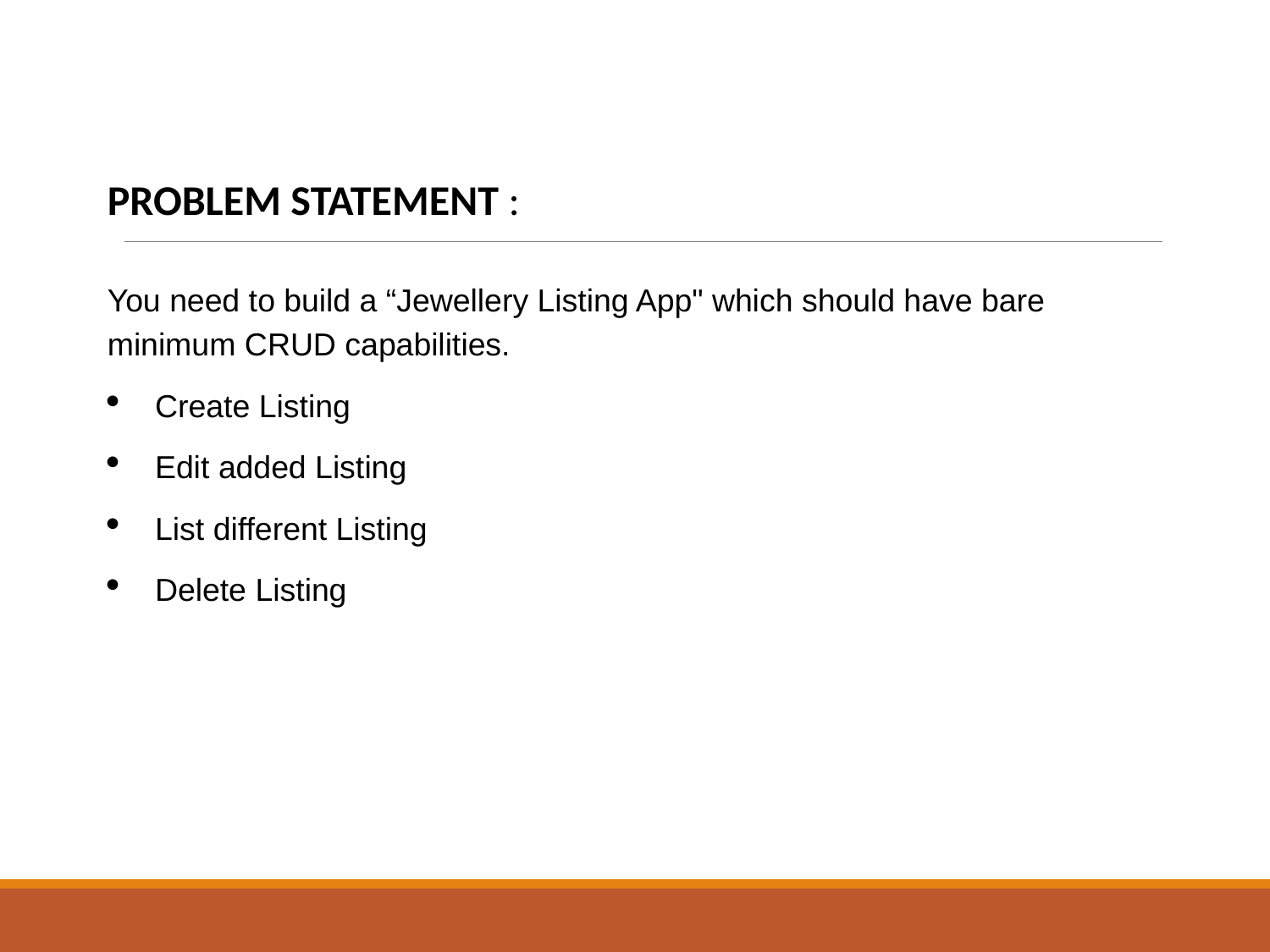

PROBLEM STATEMENT :

You need to build a “Jewellery Listing App" which should have bare minimum CRUD capabilities.
Create Listing
Edit added Listing
List different Listing
Delete Listing